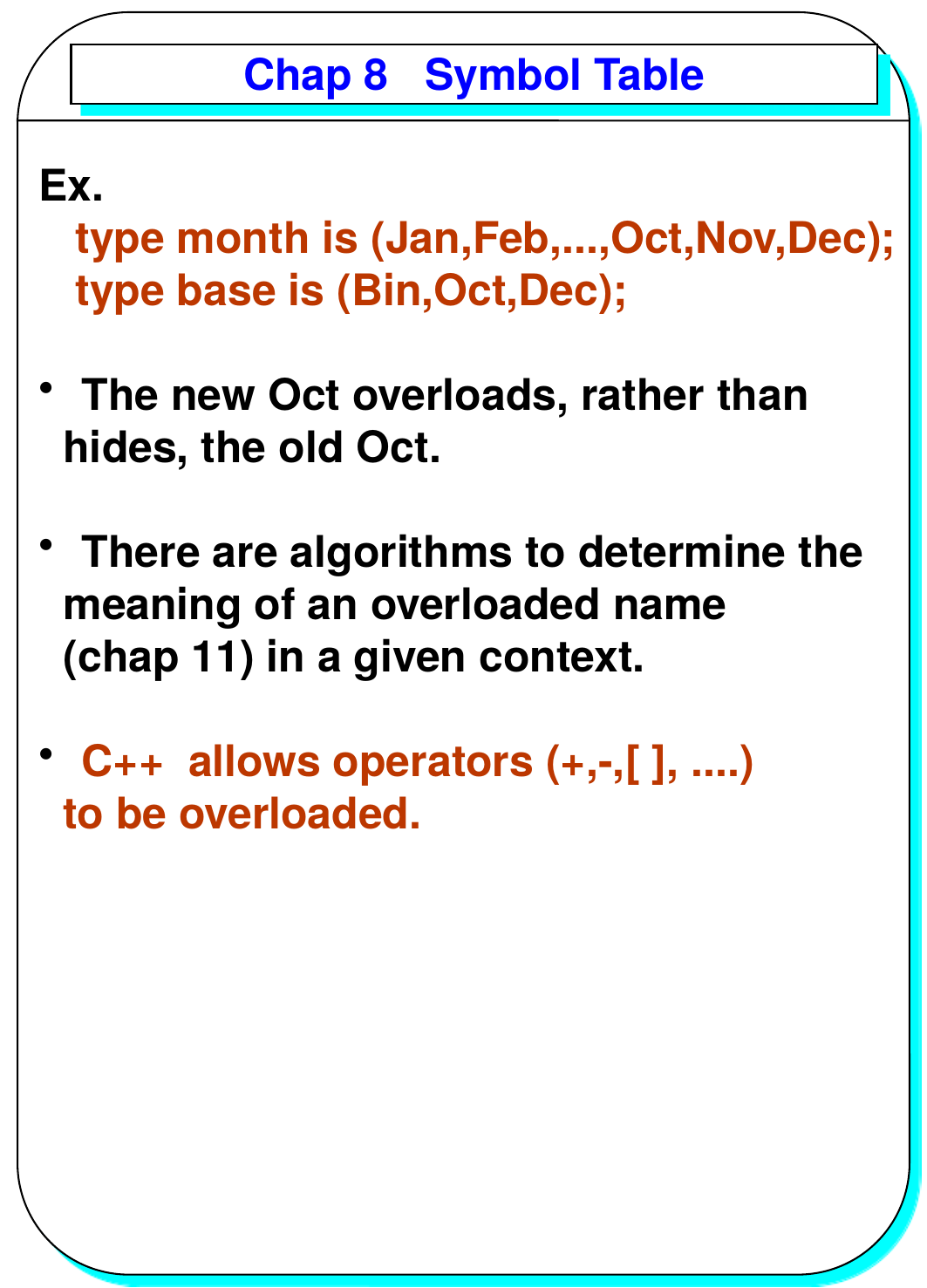

# Chap 8   Symbol Table
Ex.
   type month is (Jan,Feb,...,Oct,Nov,Dec);
   type base is (Bin,Oct,Dec);

 The new Oct overloads, rather than
  hides, the old Oct.

 There are algorithms to determine the
  meaning of an overloaded name
  (chap 11) in a given context.

 C++  allows operators (+,-,[ ], ....)
  to be overloaded.